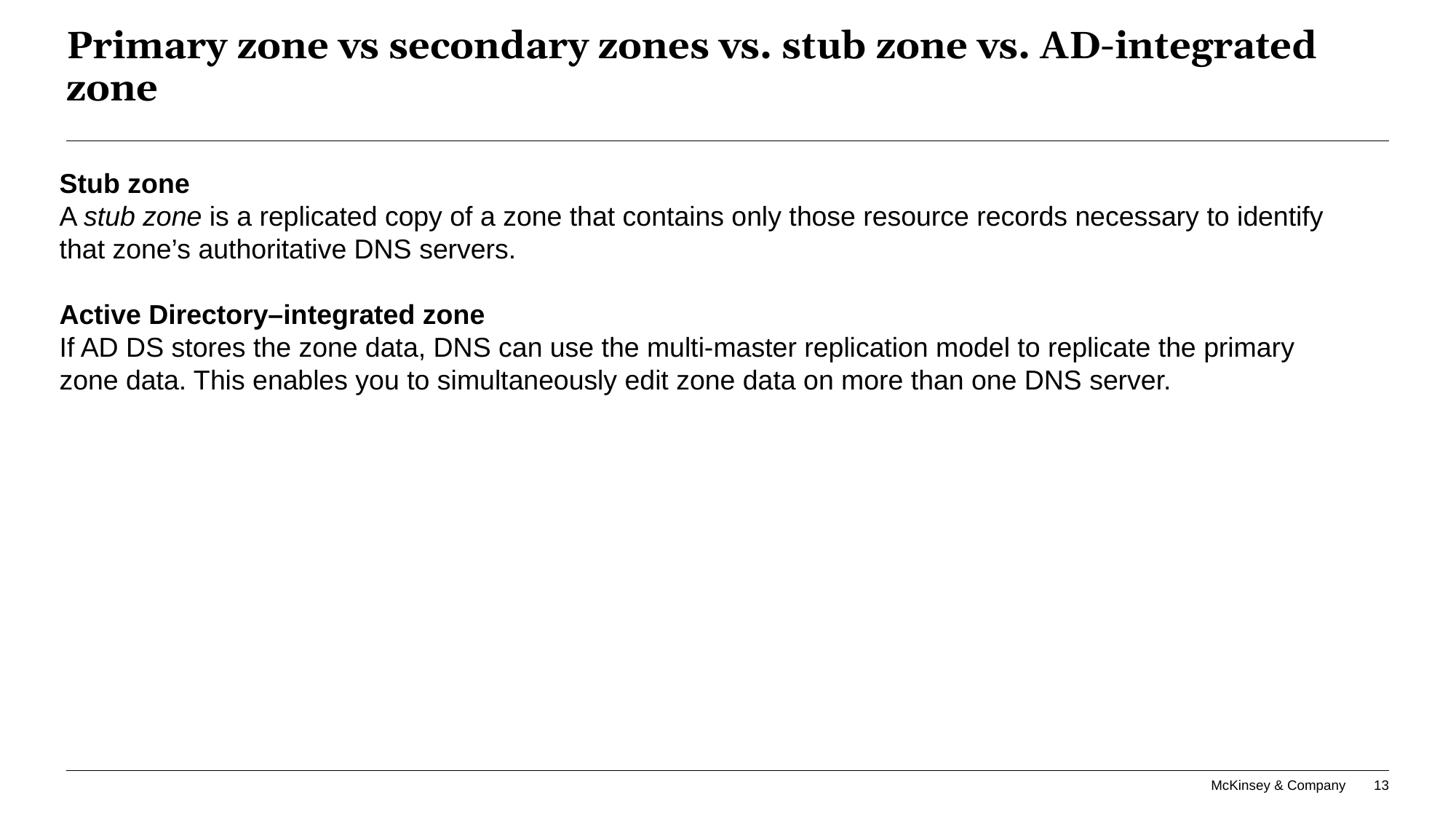

# Primary zone vs secondary zones vs. stub zone vs. AD-integrated zone

Stub zone
A stub zone is a replicated copy of a zone that contains only those resource records necessary to identify
that zone’s authoritative DNS servers.

Active Directory–integrated zone
If AD DS stores the zone data, DNS can use the multi-master replication model to replicate the primary
zone data. This enables you to simultaneously edit zone data on more than one DNS server.